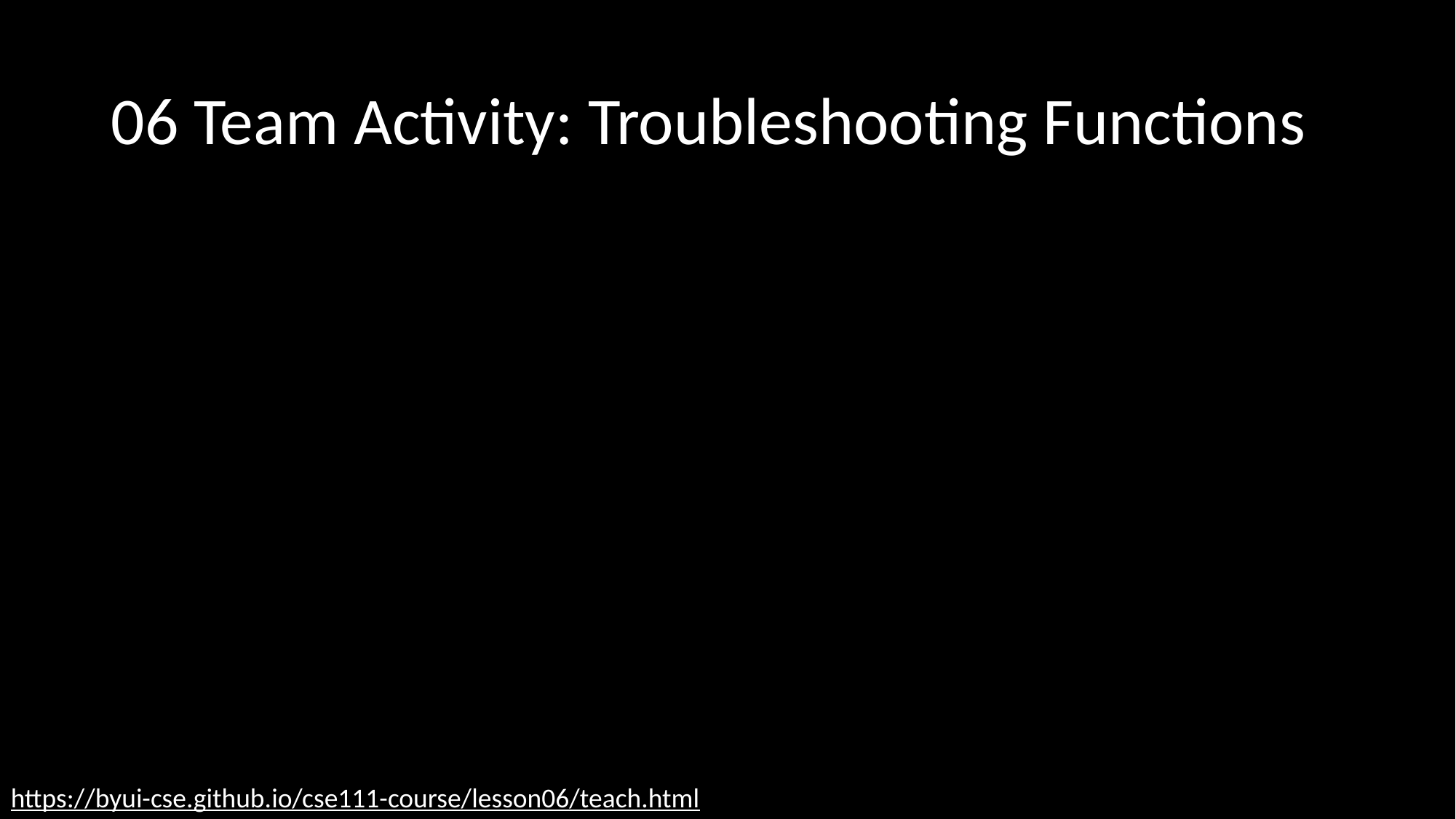

# 06 Team Activity: Troubleshooting Functions

https://byui-cse.github.io/cse111-course/lesson06/teach.html